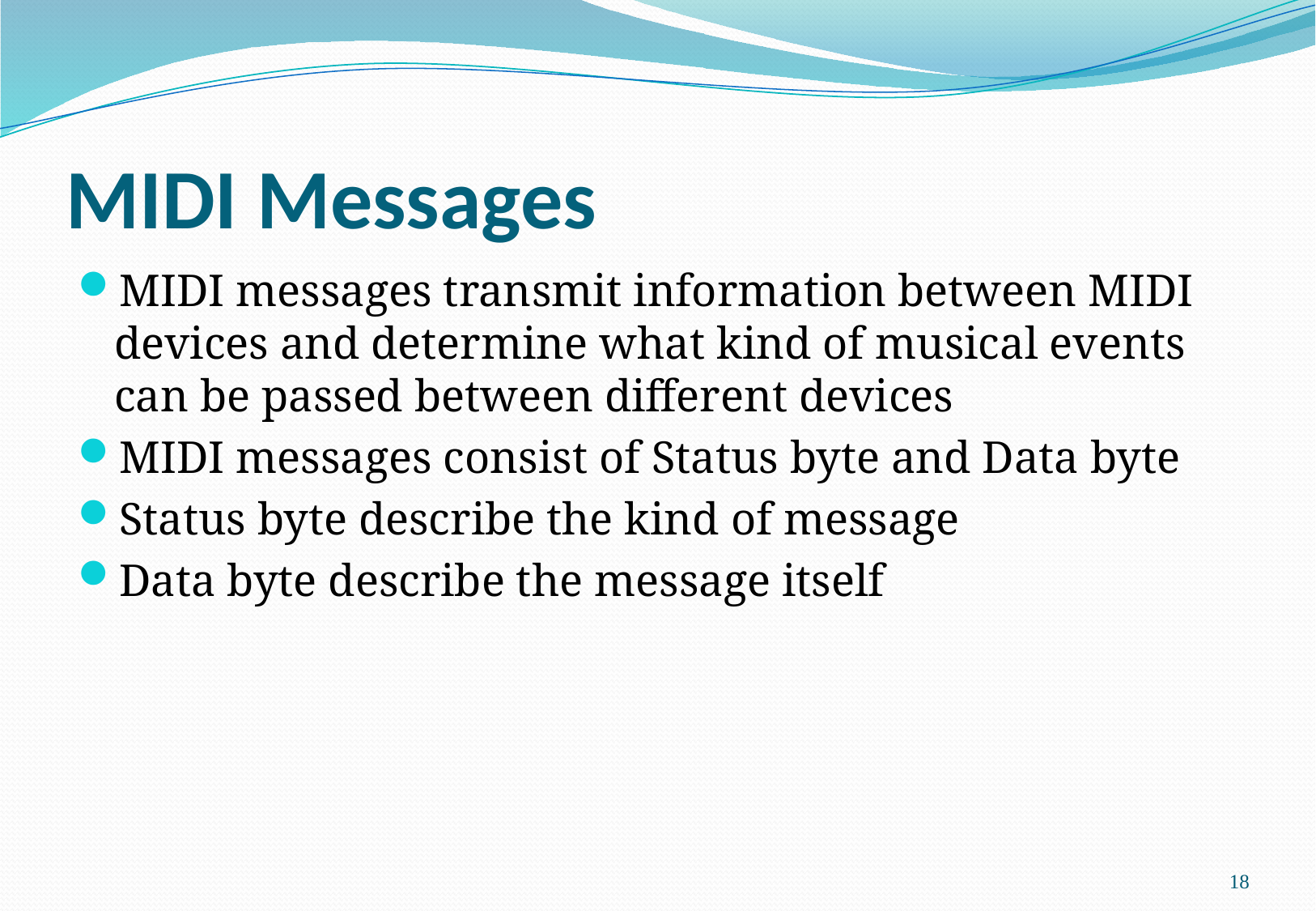

# MIDI Messages
MIDI messages transmit information between MIDI devices and determine what kind of musical events can be passed between different devices
MIDI messages consist of Status byte and Data byte
Status byte describe the kind of message
Data byte describe the message itself

18